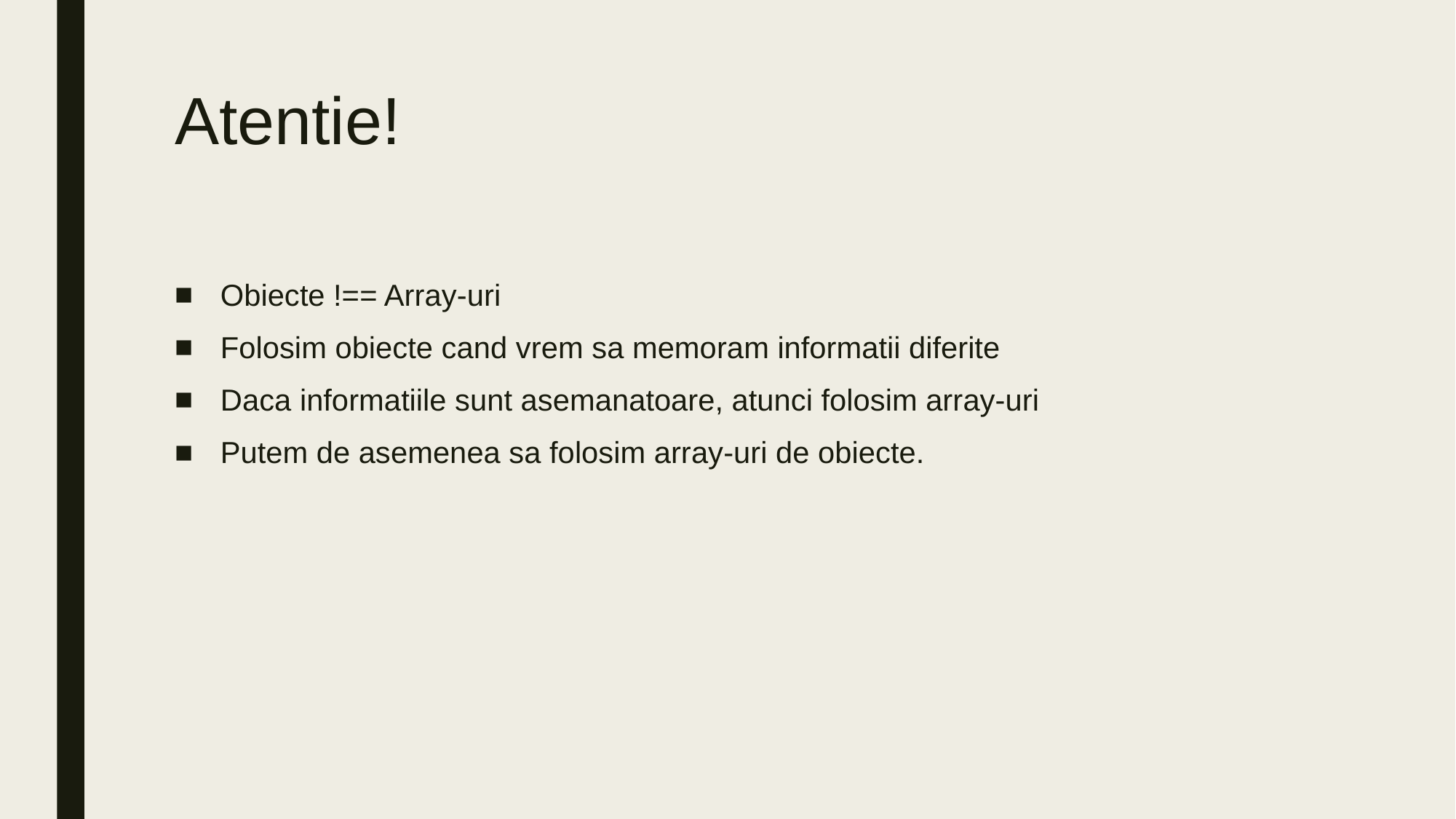

# Atentie!
Obiecte !== Array-uri
Folosim obiecte cand vrem sa memoram informatii diferite
Daca informatiile sunt asemanatoare, atunci folosim array-uri
Putem de asemenea sa folosim array-uri de obiecte.